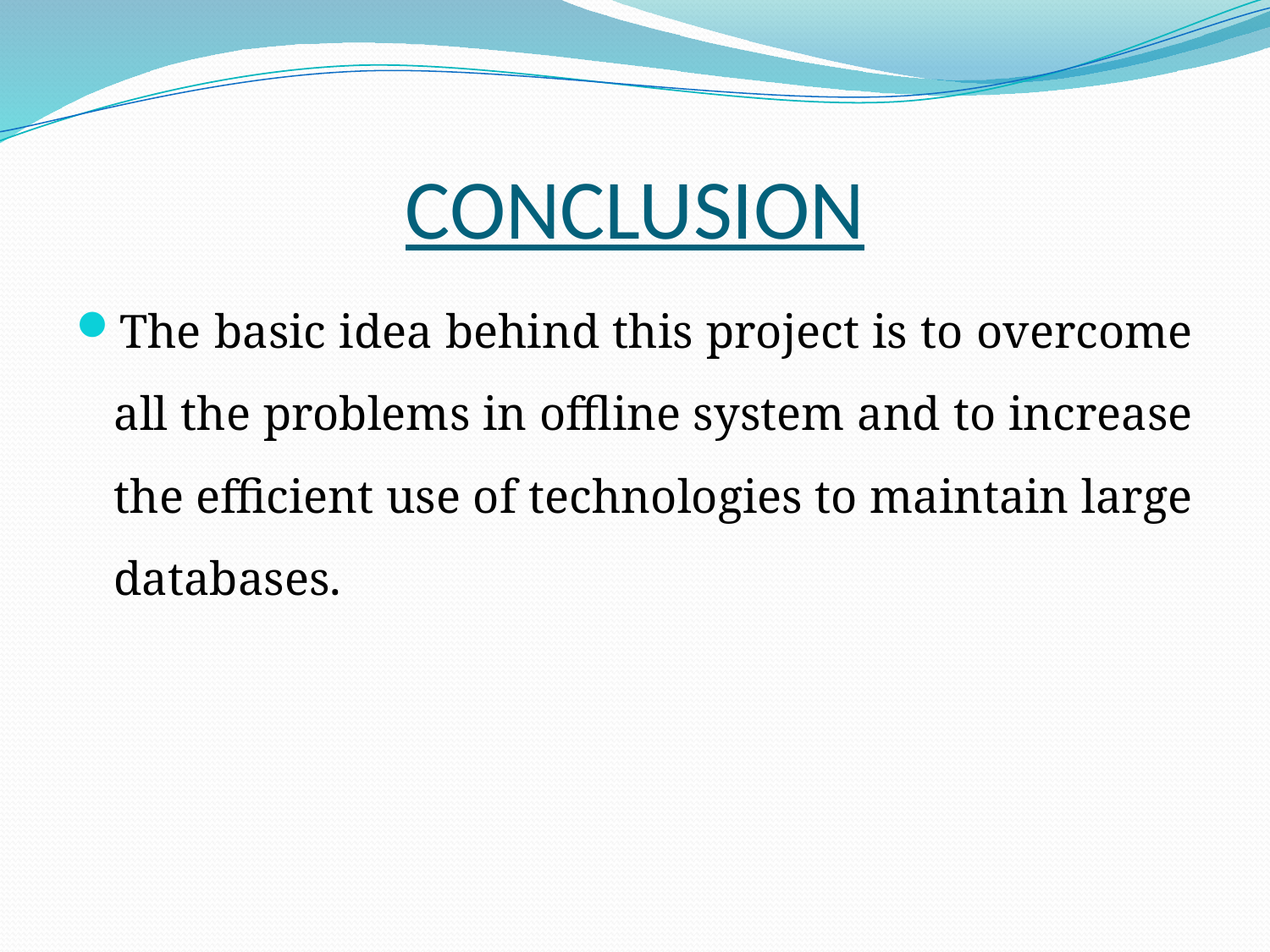

# CONCLUSION
The basic idea behind this project is to overcome all the problems in offline system and to increase the efficient use of technologies to maintain large databases.